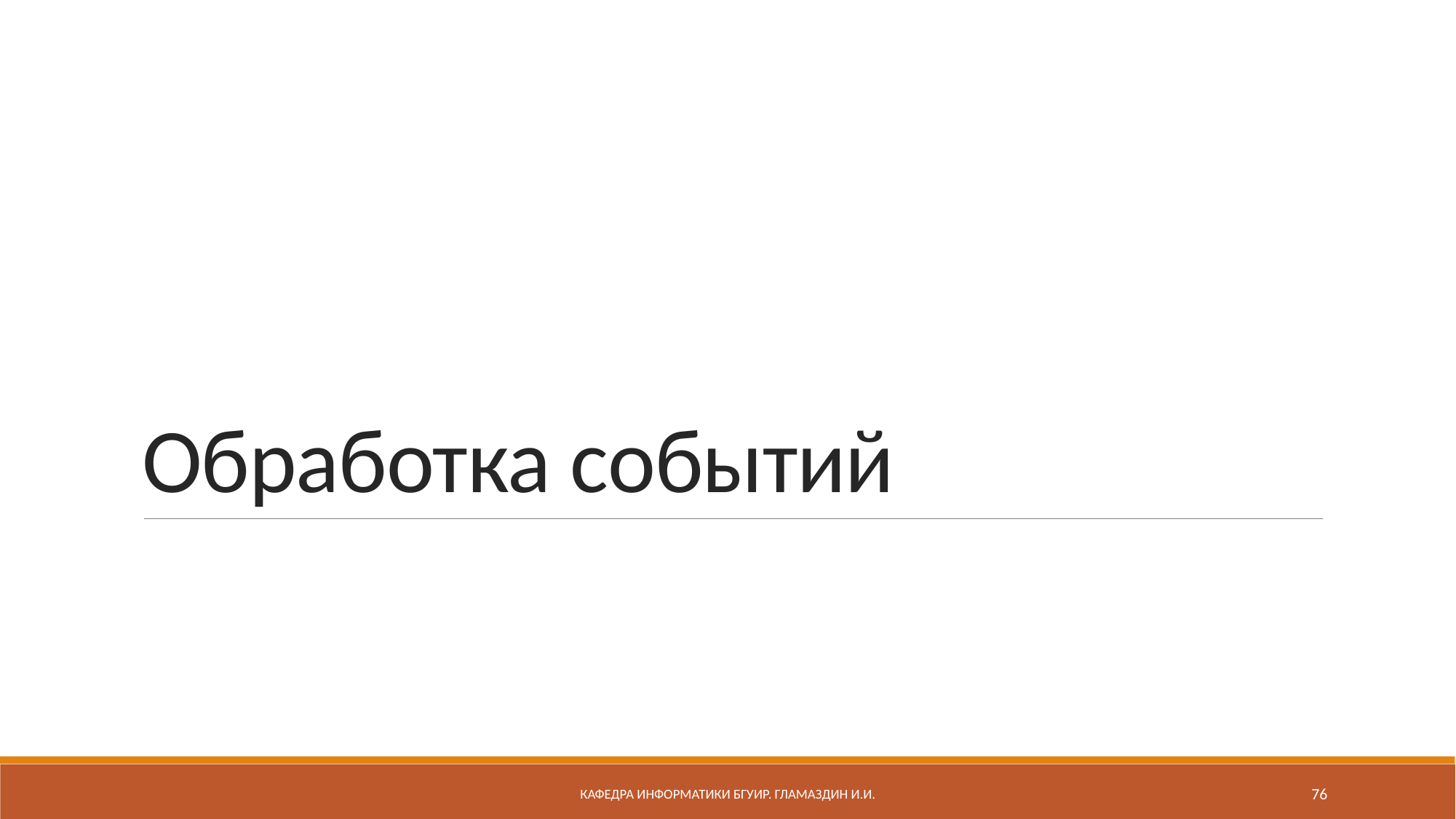

# Обработка событий

Кафедра информатики бгуир. Гламаздин И.и.
76